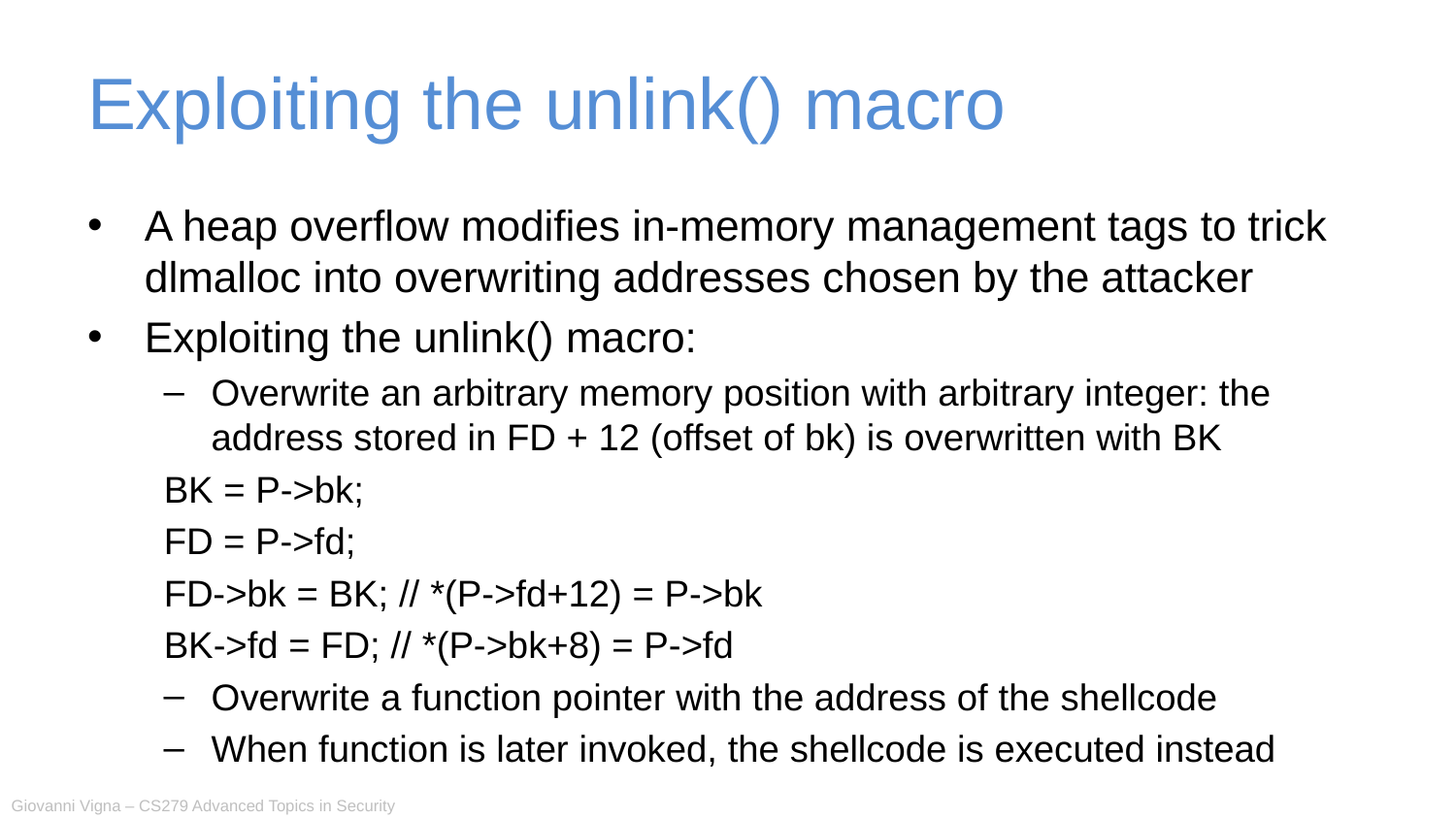

# Exploiting the unlink() macro
A heap overflow modifies in-memory management tags to trick dlmalloc into overwriting addresses chosen by the attacker
Exploiting the unlink() macro:
Overwrite an arbitrary memory position with arbitrary integer: the address stored in FD + 12 (offset of bk) is overwritten with BK
BK = P->bk;
FD = P->fd;
FD->bk = BK; // *(P->fd+12) = P->bk
BK->fd = FD; // *(P->bk+8) = P->fd
Overwrite a function pointer with the address of the shellcode
When function is later invoked, the shellcode is executed instead